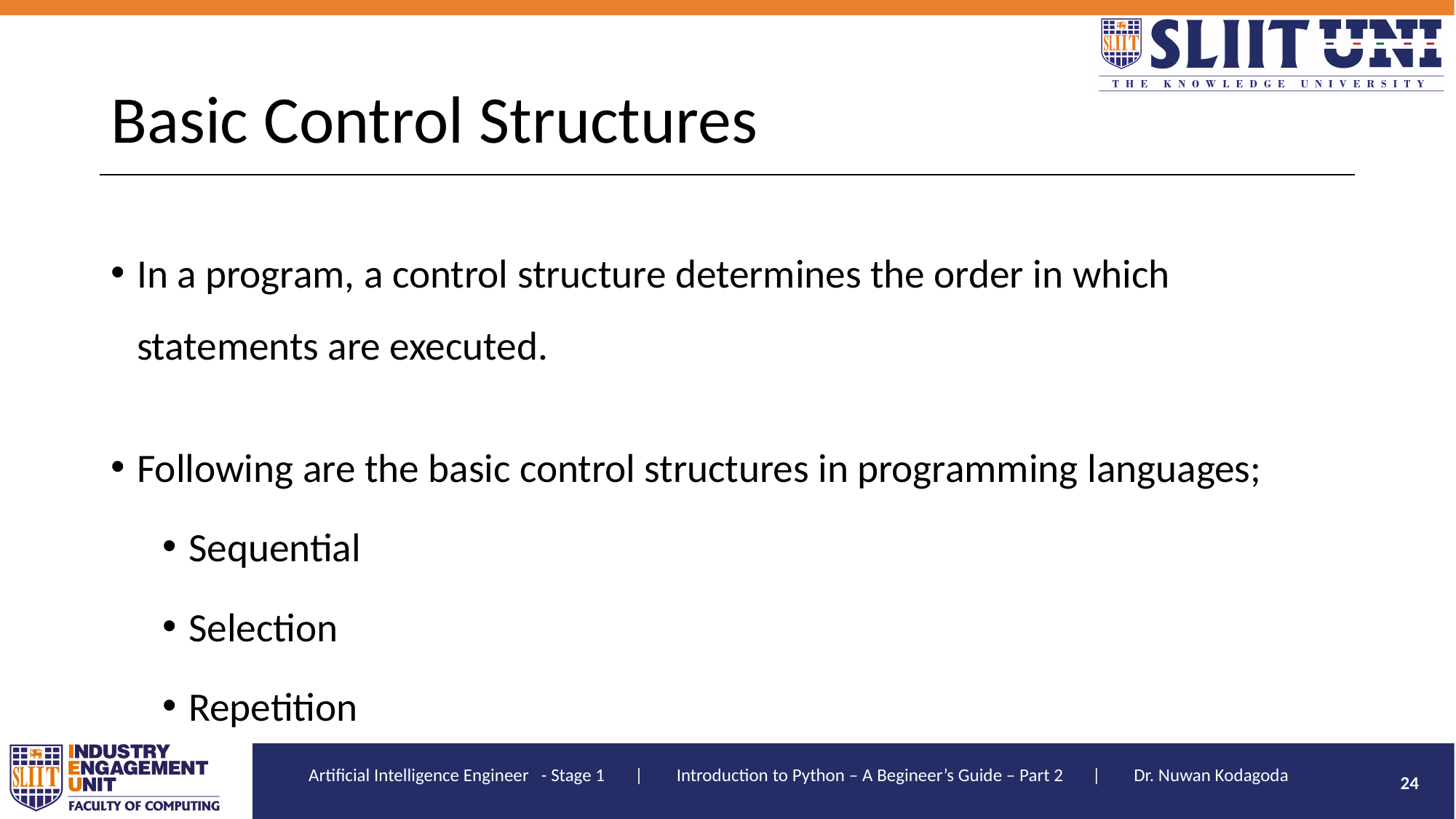

# Basic Control Structures
In a program, a control structure determines the order in which statements are executed.

Following are the basic control structures in programming languages;
Sequential
Selection
Repetition

24